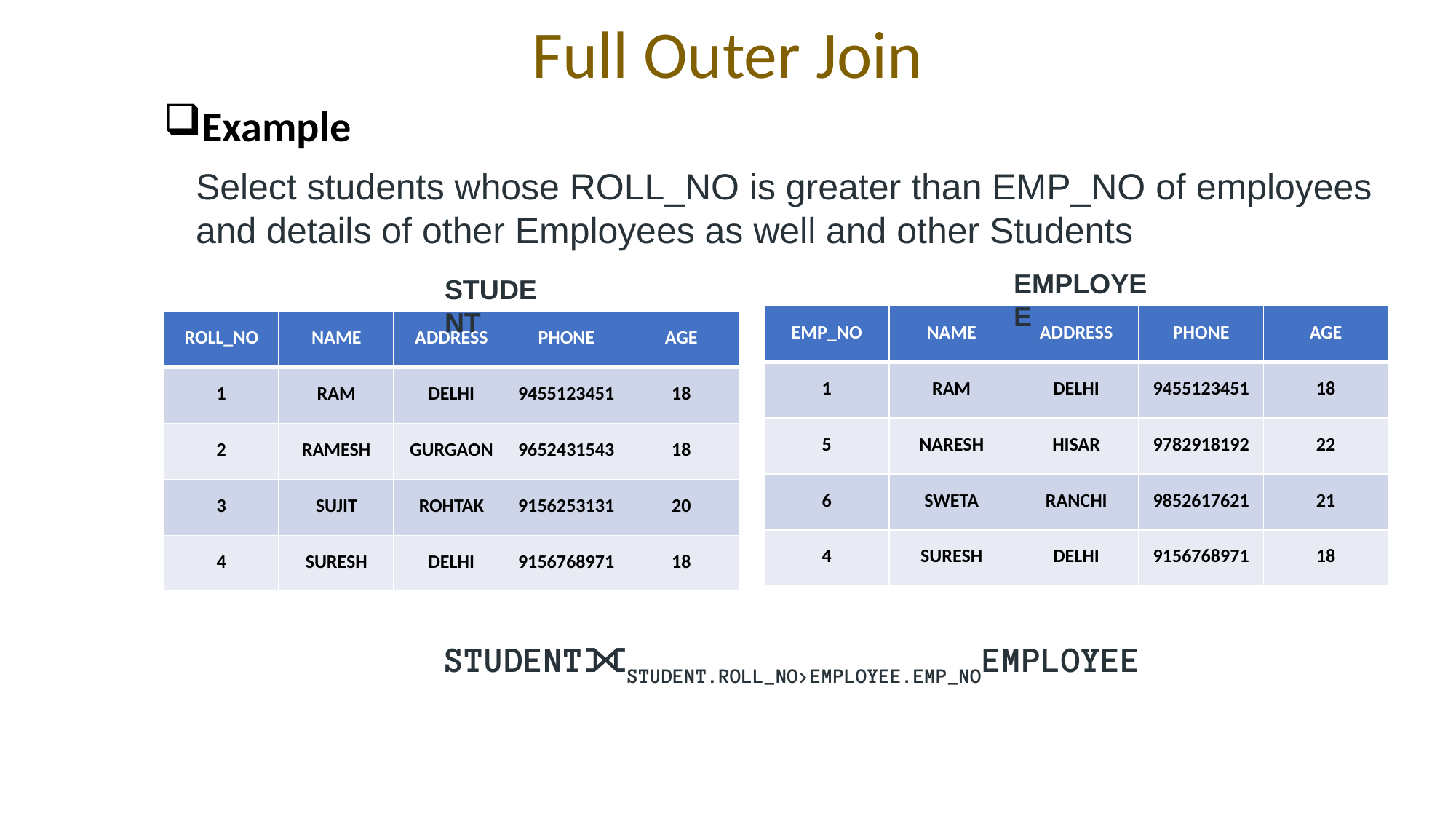

# Full Outer Join
Example

Select students whose ROLL_NO is greater than EMP_NO of employees and details of other Employees as well and other Students
EMPLOYEE
STUDENT
| EMP\_NO | NAME | ADDRESS | PHONE | AGE |
| --- | --- | --- | --- | --- |
| 1 | RAM | DELHI | 9455123451 | 18 |
| 5 | NARESH | HISAR | 9782918192 | 22 |
| 6 | SWETA | RANCHI | 9852617621 | 21 |
| 4 | SURESH | DELHI | 9156768971 | 18 |
| ROLL\_NO | NAME | ADDRESS | PHONE | AGE |
| --- | --- | --- | --- | --- |
| 1 | RAM | DELHI | 9455123451 | 18 |
| 2 | RAMESH | GURGAON | 9652431543 | 18 |
| 3 | SUJIT | ROHTAK | 9156253131 | 20 |
| 4 | SURESH | DELHI | 9156768971 | 18 |
STUDENT⟗STUDENT.ROLL_NO>EMPLOYEE.EMP_NOEMPLOYEE